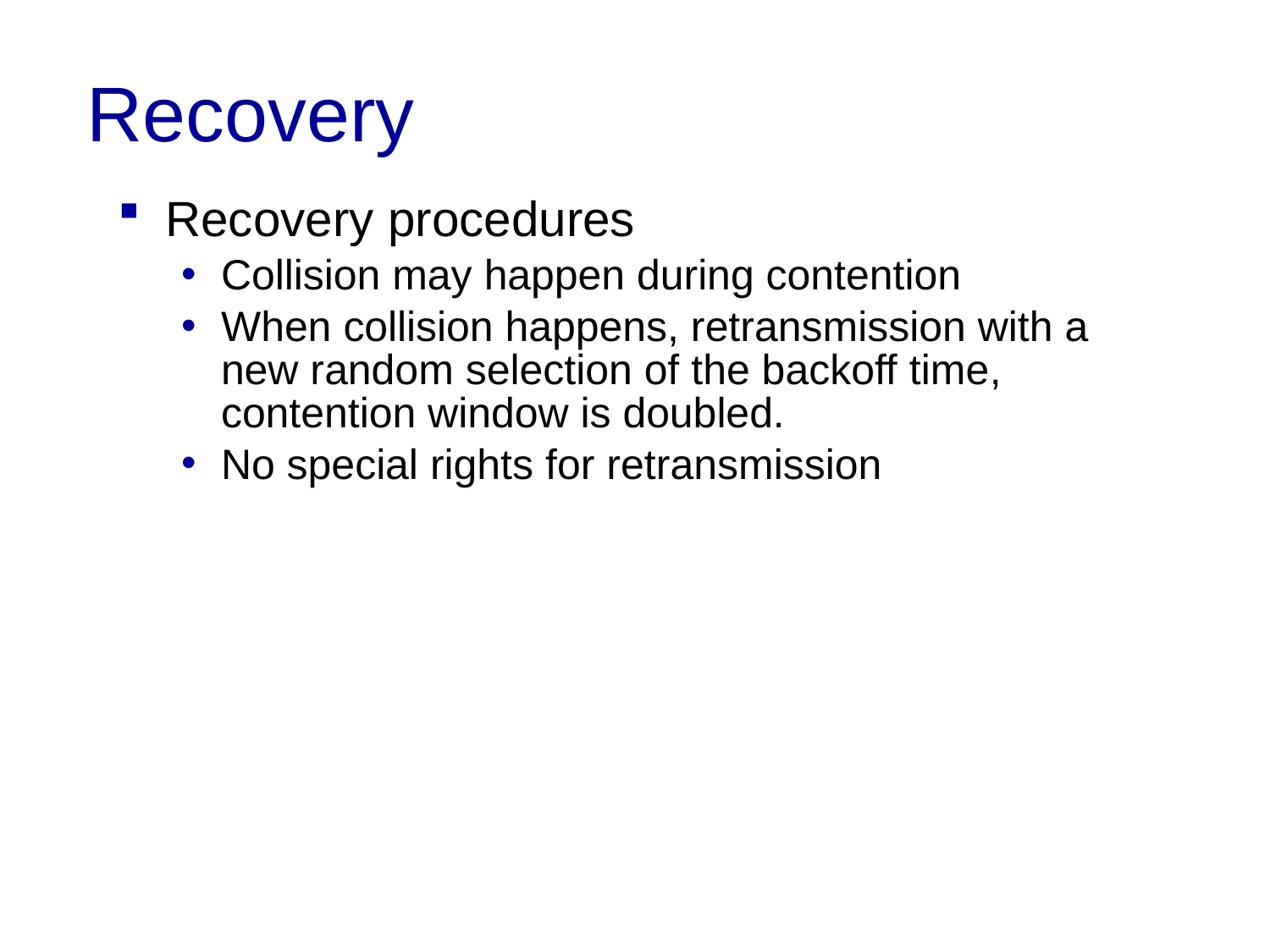

# Recovery
Recovery procedures
Collision may happen during contention
When collision happens, retransmission with a new random selection of the backoff time, contention window is doubled.
No special rights for retransmission